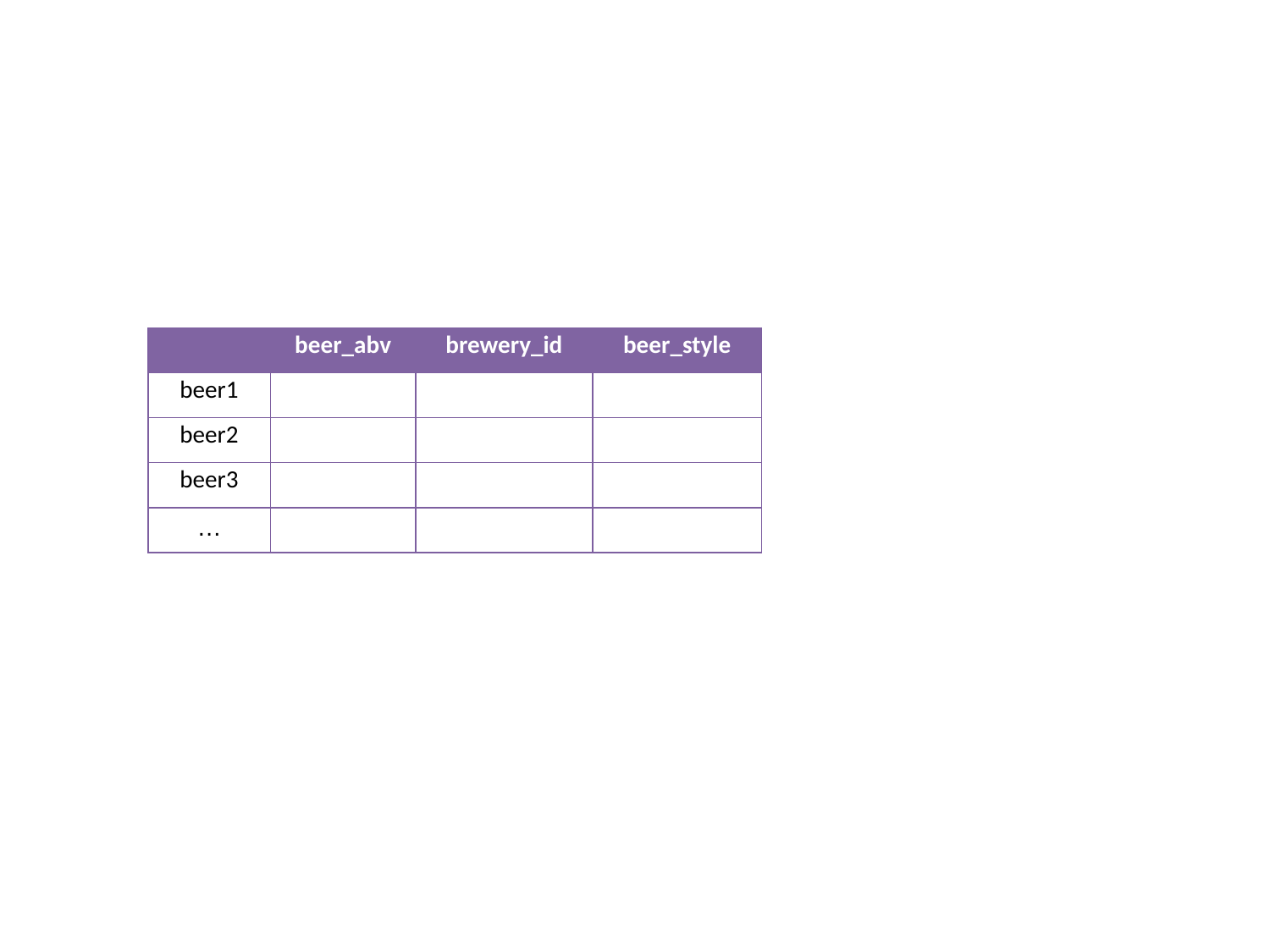

#
|  | beer\_abv | brewery\_id | beer\_style |
| --- | --- | --- | --- |
| beer1 |  |  |  |
| beer2 |  |  |  |
| beer3 |  |  |  |
| … |  |  |  |